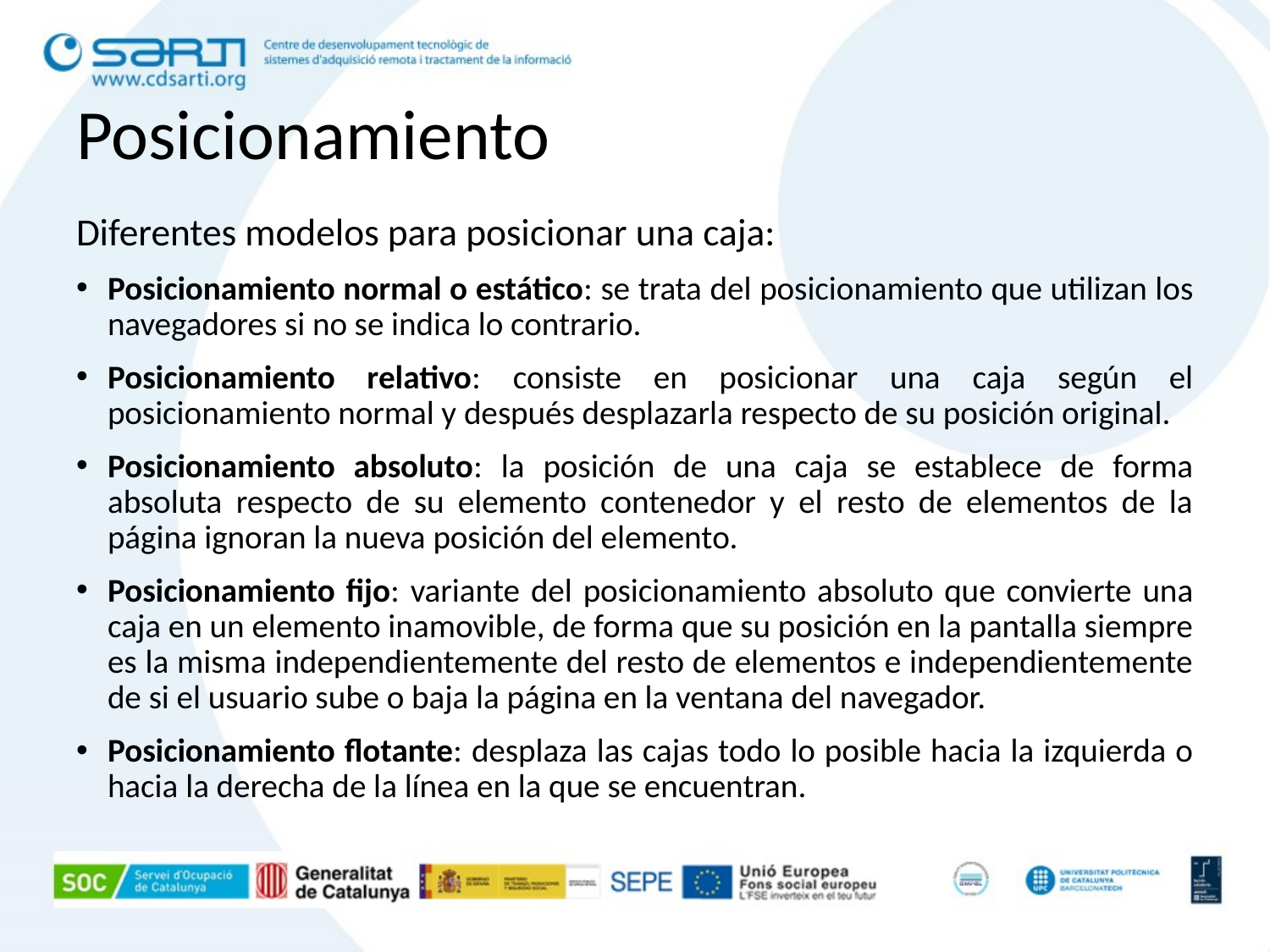

# Posicionamiento
Diferentes modelos para posicionar una caja:
Posicionamiento normal o estático: se trata del posicionamiento que utilizan los navegadores si no se indica lo contrario.
Posicionamiento relativo: consiste en posicionar una caja según el posicionamiento normal y después desplazarla respecto de su posición original.
Posicionamiento absoluto: la posición de una caja se establece de forma absoluta respecto de su elemento contenedor y el resto de elementos de la página ignoran la nueva posición del elemento.
Posicionamiento fijo: variante del posicionamiento absoluto que convierte una caja en un elemento inamovible, de forma que su posición en la pantalla siempre es la misma independientemente del resto de elementos e independientemente de si el usuario sube o baja la página en la ventana del navegador.
Posicionamiento flotante: desplaza las cajas todo lo posible hacia la izquierda o hacia la derecha de la línea en la que se encuentran.